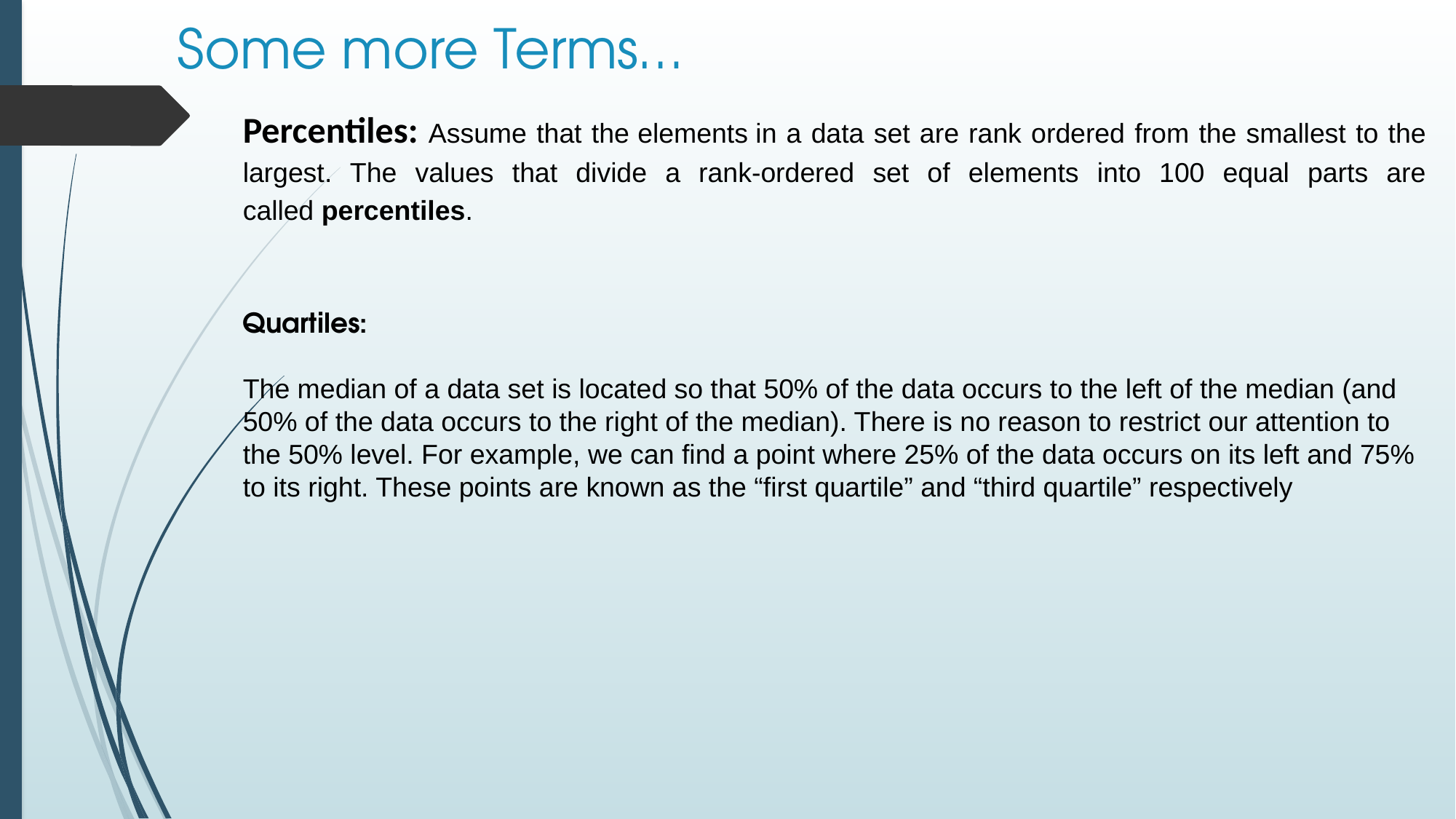

# Some more Terms…

Percentiles: Assume that the elements in a data set are rank ordered from the smallest to the largest. The values that divide a rank-ordered set of elements into 100 equal parts are called percentiles.

Quartiles:

The median of a data set is located so that 50% of the data occurs to the left of the median (and 50% of the data occurs to the right of the median). There is no reason to restrict our attention to the 50% level. For example, we can find a point where 25% of the data occurs on its left and 75% to its right. These points are known as the “first quartile” and “third quartile” respectively